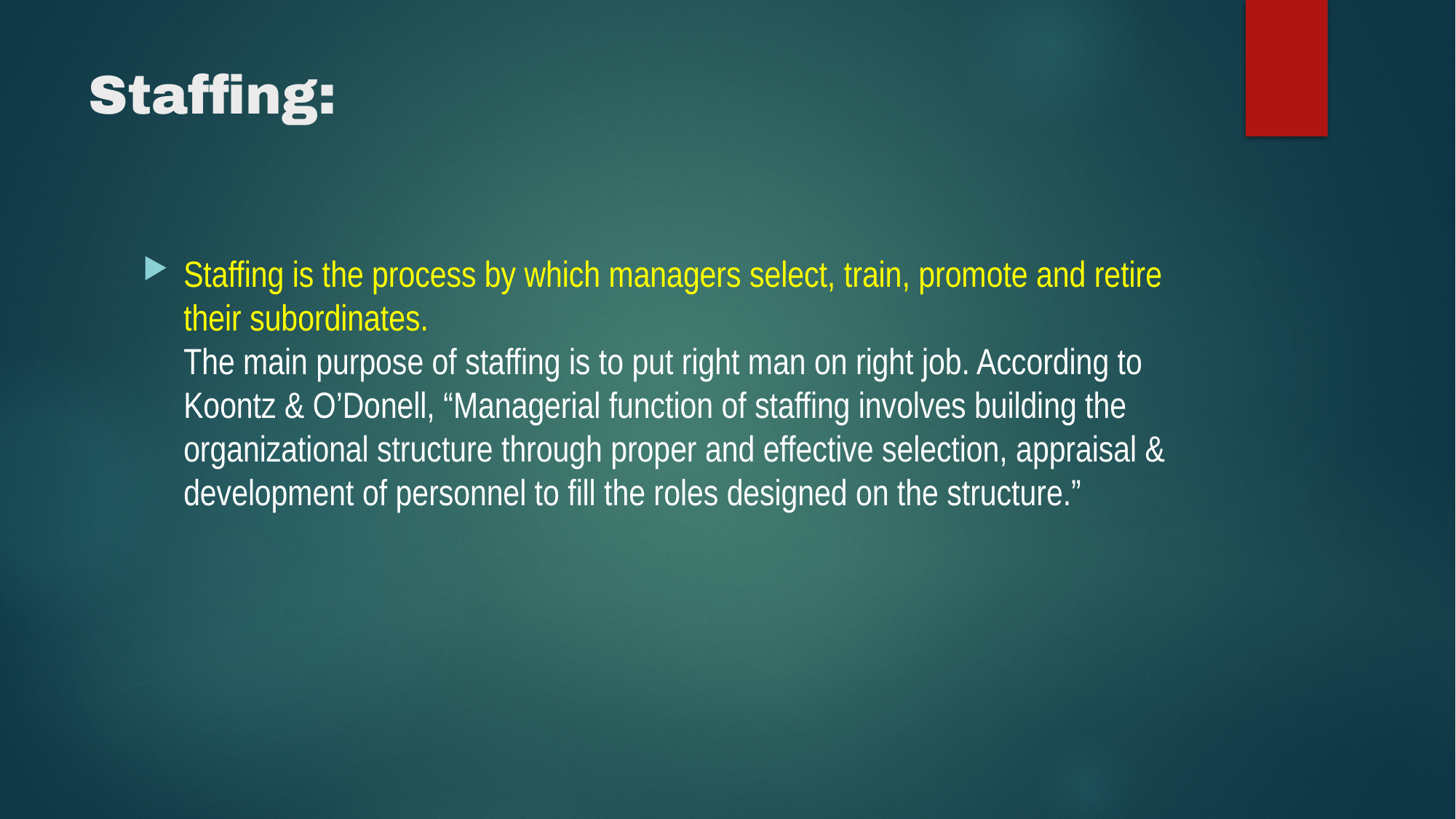

# Staffing:
Staffing is the process by which managers select, train, promote and retire their subordinates.
The main purpose of staffing is to put right man on right job. According to Koontz & O’Donell, “Managerial function of staffing involves building the organizational structure through proper and effective selection, appraisal & development of personnel to fill the roles designed on the structure.”